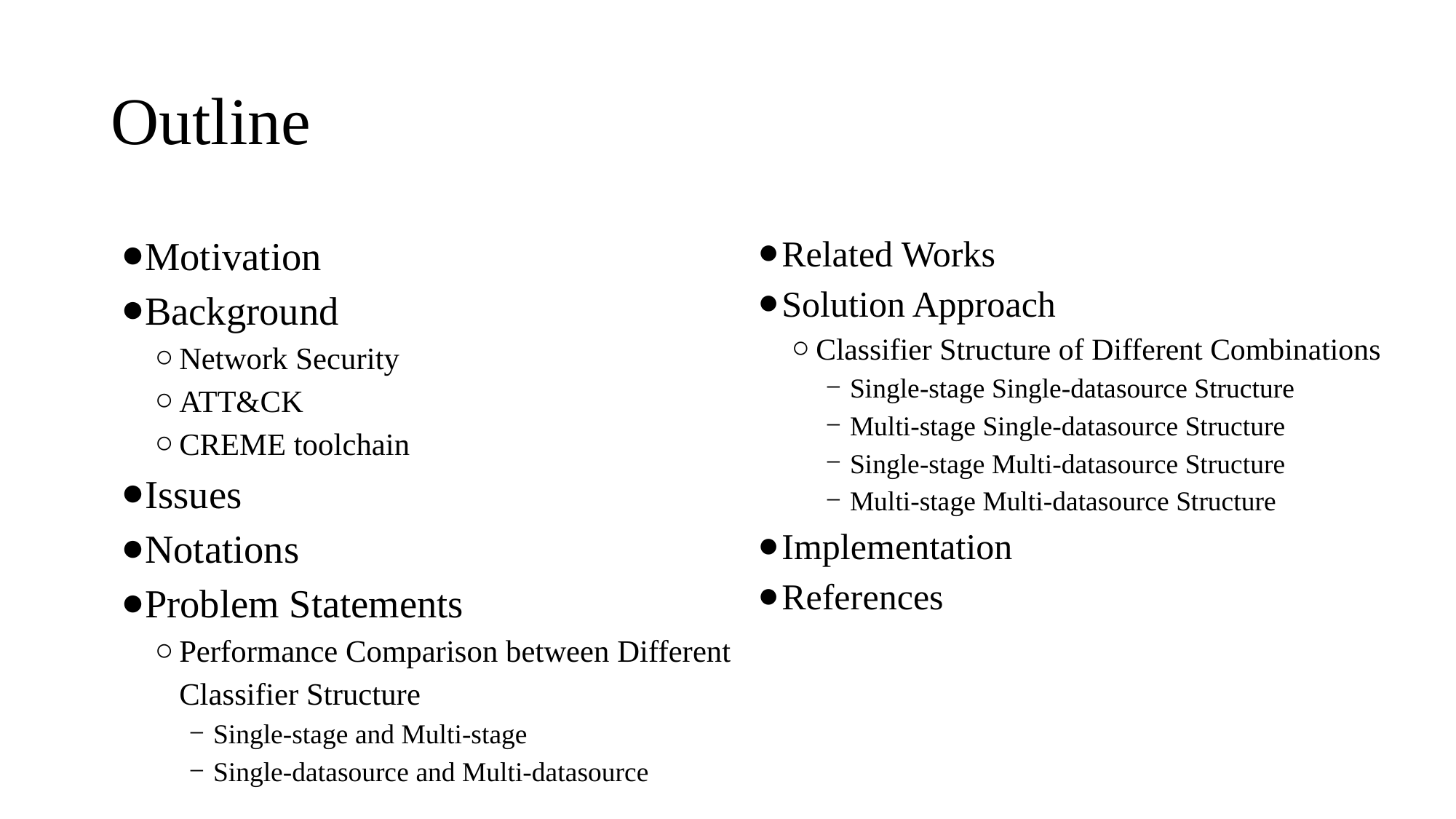

# Outline
Motivation
Background
Network Security
ATT&CK
CREME toolchain
Issues
Notations
Problem Statements
Performance Comparison between Different Classifier Structure
Single-stage and Multi-stage
Single-datasource and Multi-datasource
Related Works
Solution Approach
Classifier Structure of Different Combinations
Single-stage Single-datasource Structure
Multi-stage Single-datasource Structure
Single-stage Multi-datasource Structure
Multi-stage Multi-datasource Structure
Implementation
References